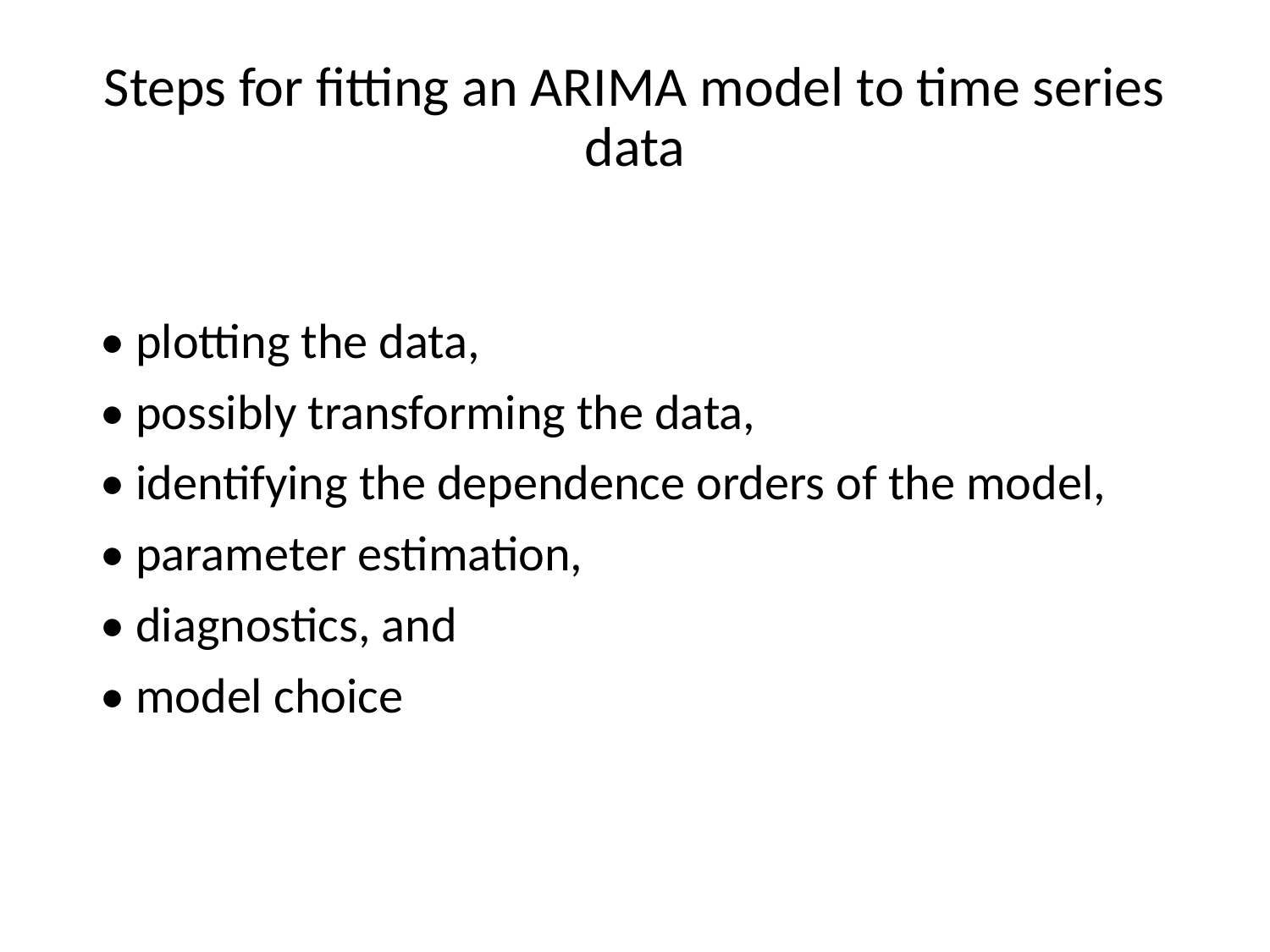

# Steps for fitting an ARIMA model to time series data
• plotting the data,
• possibly transforming the data,
• identifying the dependence orders of the model,
• parameter estimation,
• diagnostics, and
• model choice